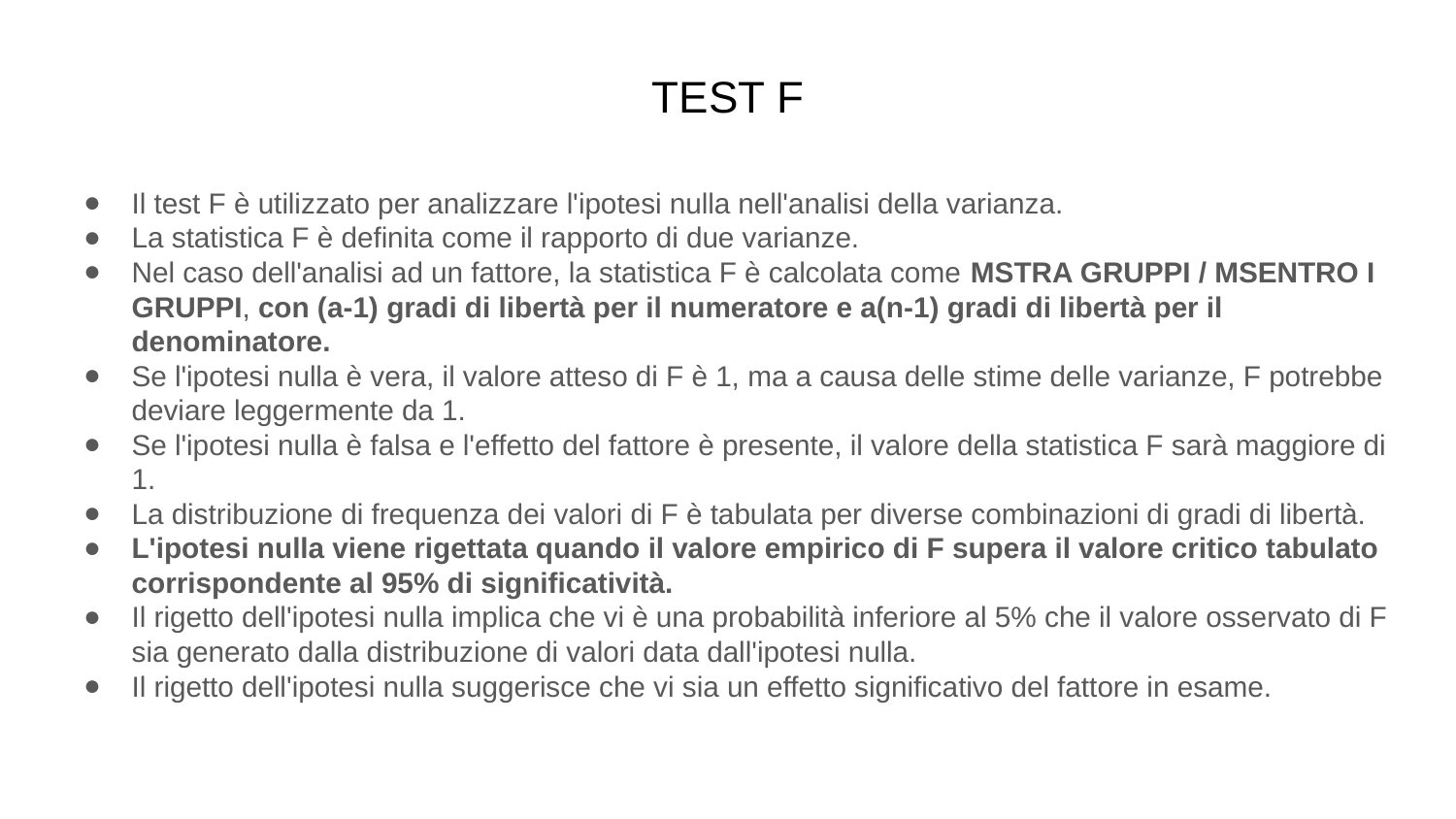

# TEST F

Il test F è utilizzato per analizzare l'ipotesi nulla nell'analisi della varianza.
La statistica F è definita come il rapporto di due varianze.
Nel caso dell'analisi ad un fattore, la statistica F è calcolata come MSTRA GRUPPI / MSENTRO I GRUPPI, con (a-1) gradi di libertà per il numeratore e a(n-1) gradi di libertà per il denominatore.
Se l'ipotesi nulla è vera, il valore atteso di F è 1, ma a causa delle stime delle varianze, F potrebbe deviare leggermente da 1.
Se l'ipotesi nulla è falsa e l'effetto del fattore è presente, il valore della statistica F sarà maggiore di 1.
La distribuzione di frequenza dei valori di F è tabulata per diverse combinazioni di gradi di libertà.
L'ipotesi nulla viene rigettata quando il valore empirico di F supera il valore critico tabulato corrispondente al 95% di significatività.
Il rigetto dell'ipotesi nulla implica che vi è una probabilità inferiore al 5% che il valore osservato di F sia generato dalla distribuzione di valori data dall'ipotesi nulla.
Il rigetto dell'ipotesi nulla suggerisce che vi sia un effetto significativo del fattore in esame.